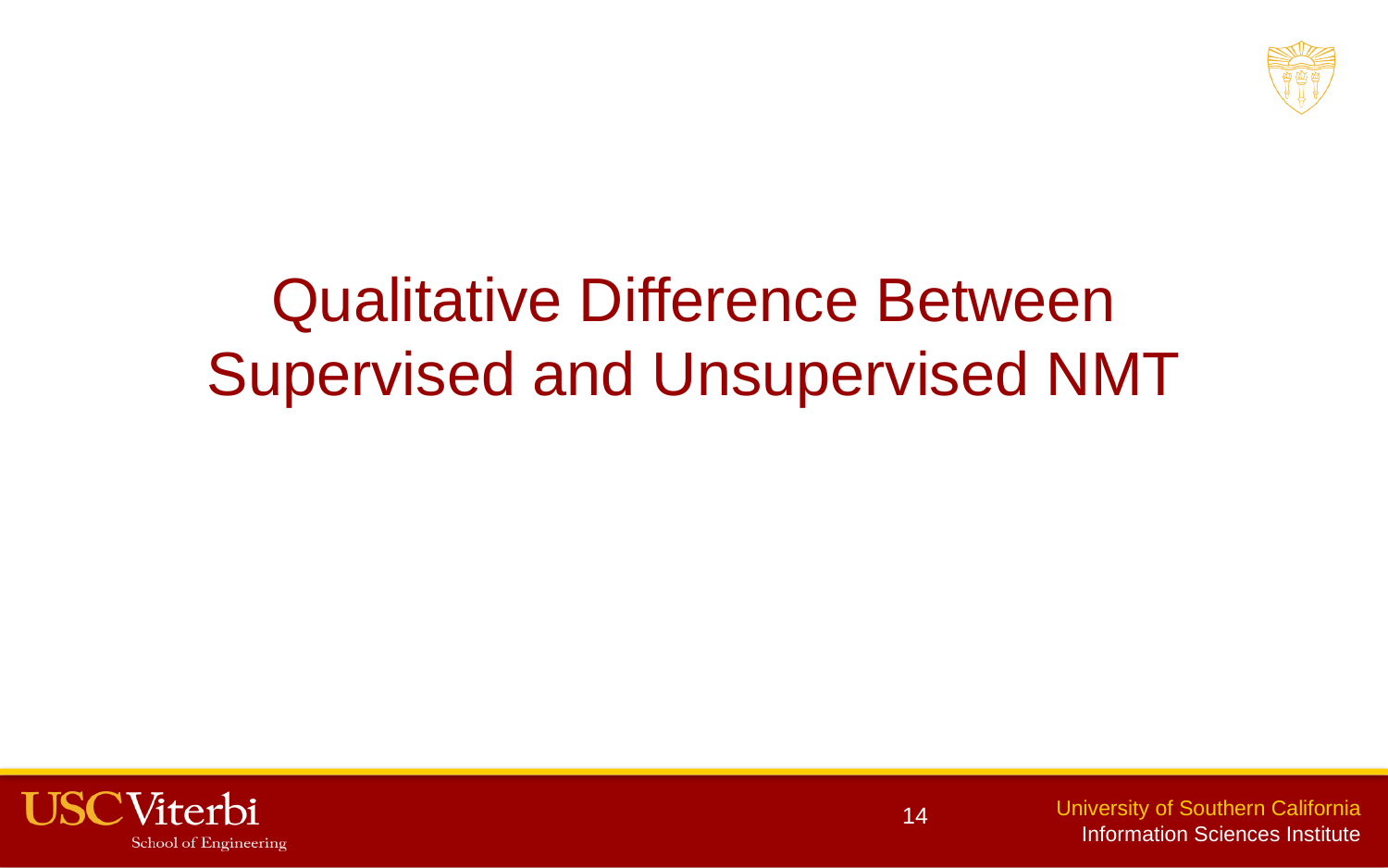

# Qualitative Difference Between Supervised and Unsupervised NMT